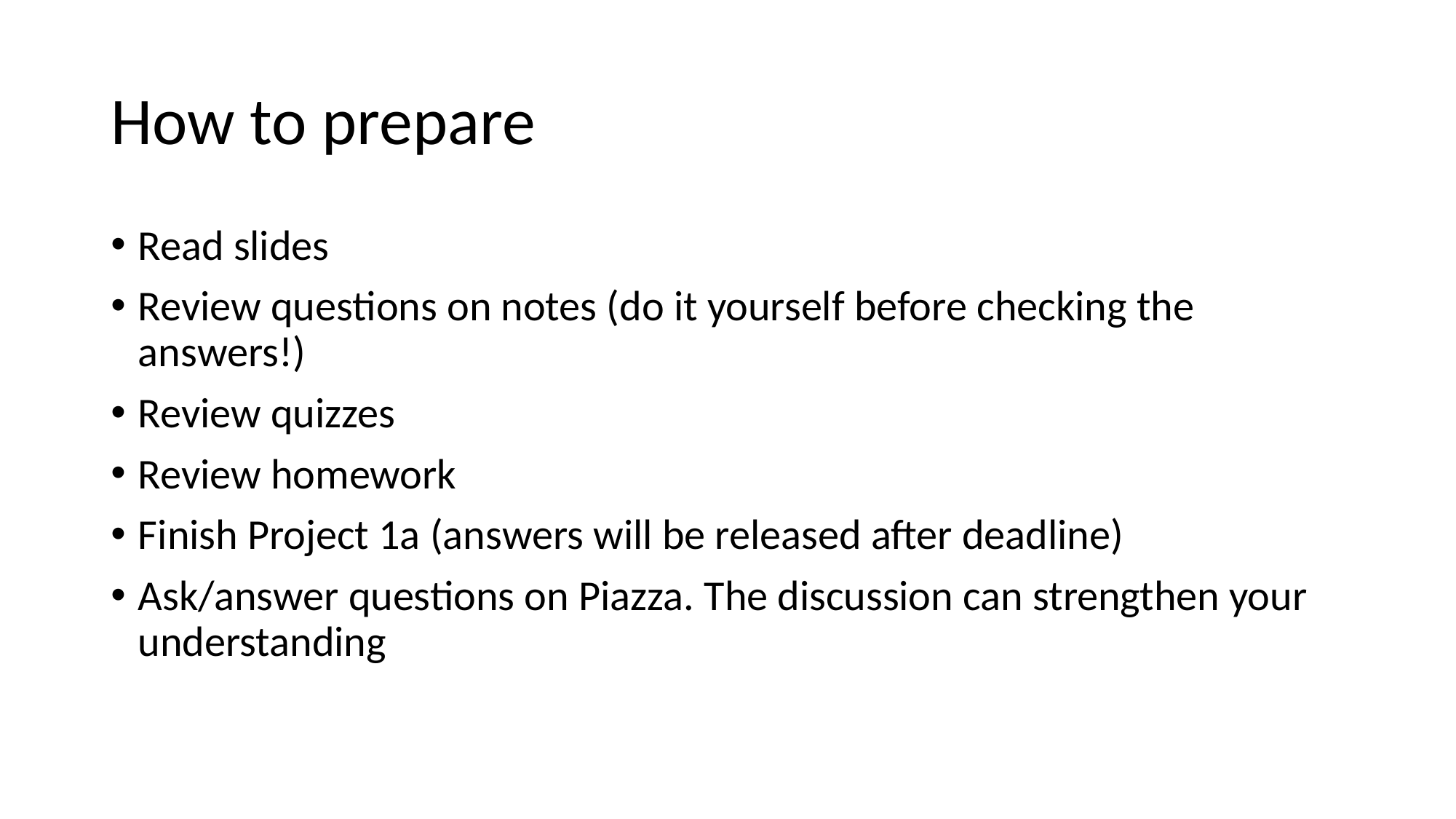

# How to prepare
Read slides
Review questions on notes (do it yourself before checking the answers!)
Review quizzes
Review homework
Finish Project 1a (answers will be released after deadline)
Ask/answer questions on Piazza. The discussion can strengthen your understanding